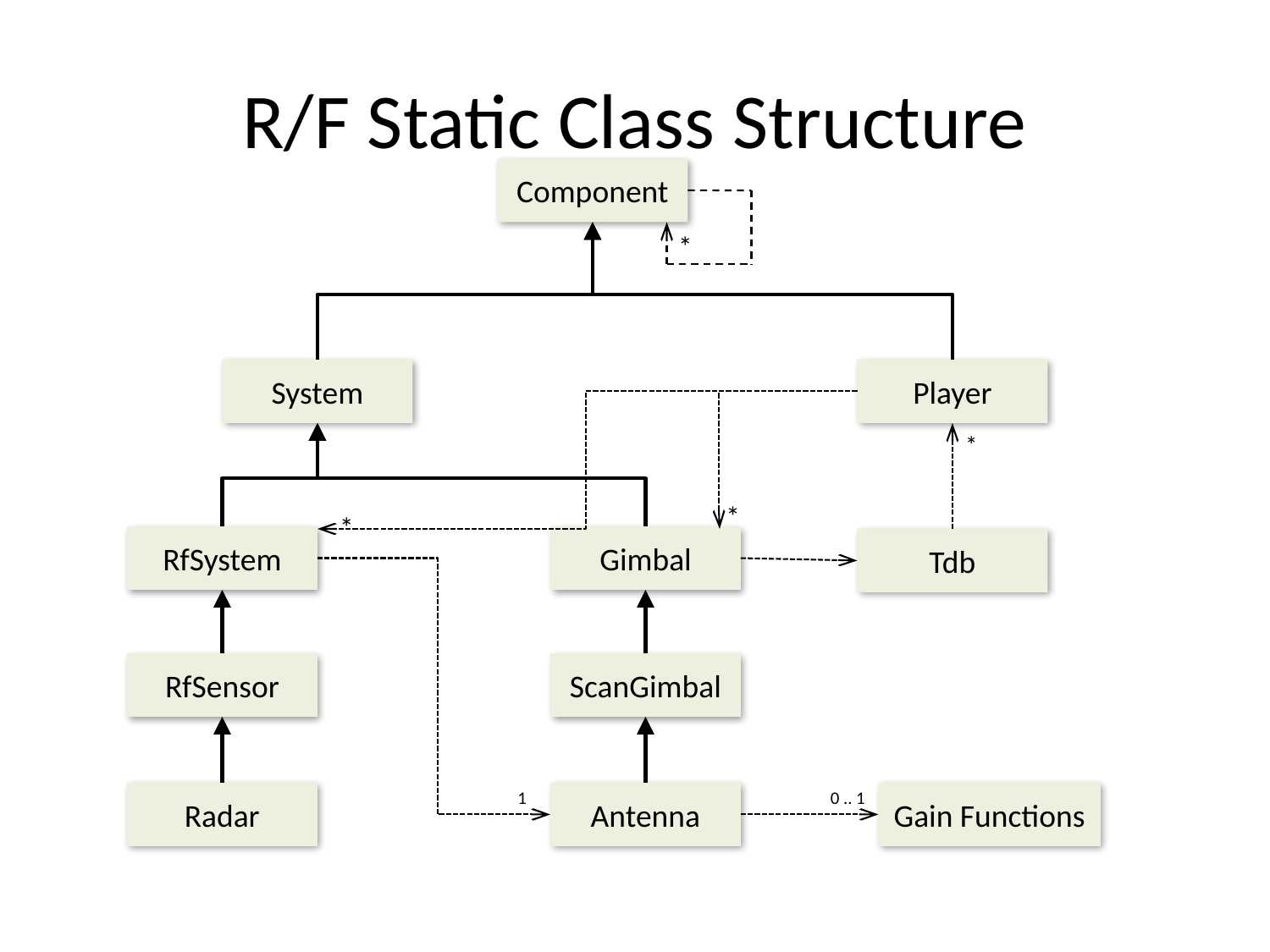

# R/F Static Class Structure
Component
*
System
Player
*
*
*
RfSystem
Gimbal
Tdb
RfSensor
ScanGimbal
1
0 .. 1
Radar
Antenna
Gain Functions